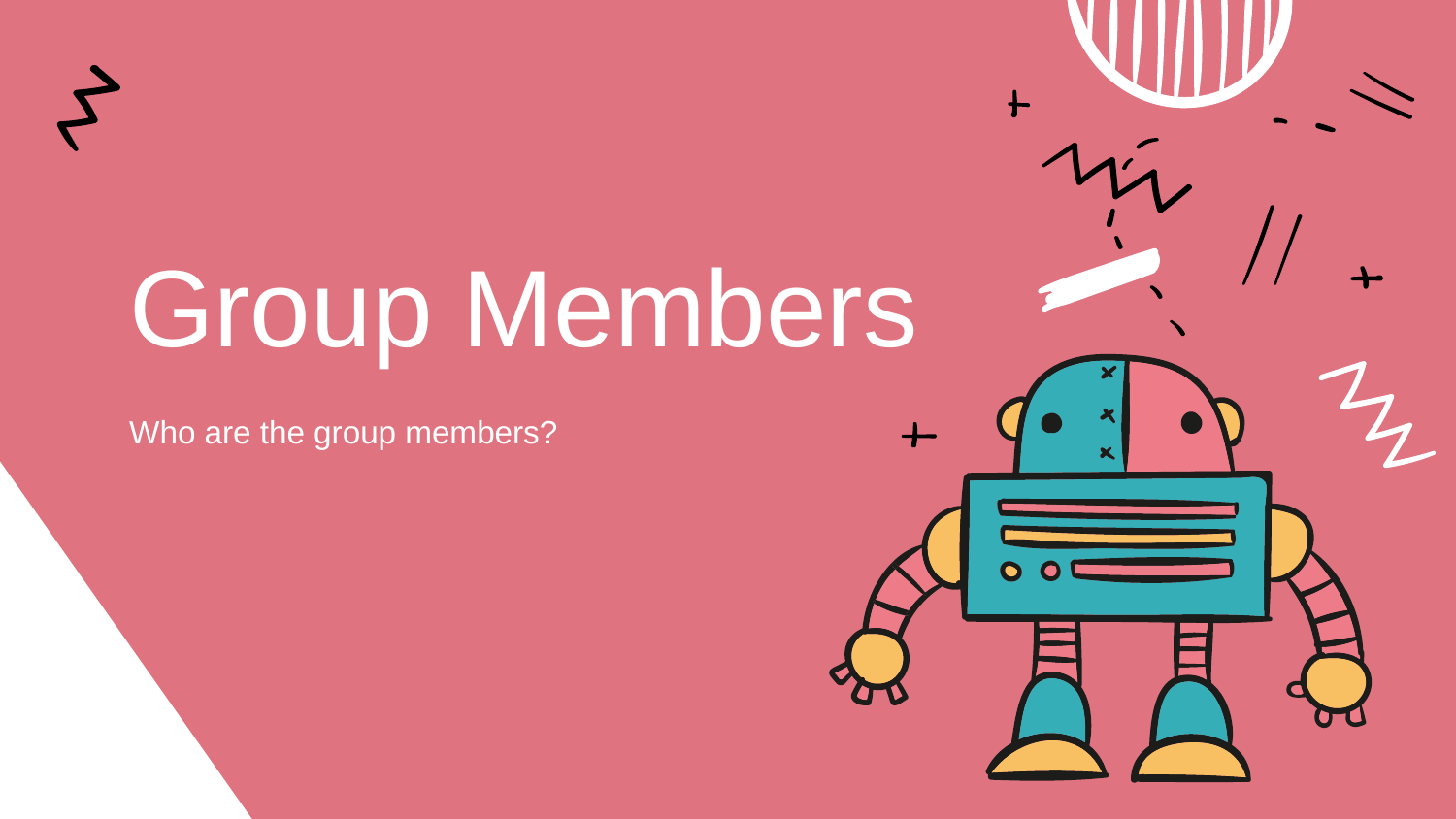

# Group Members

Who are the group members?